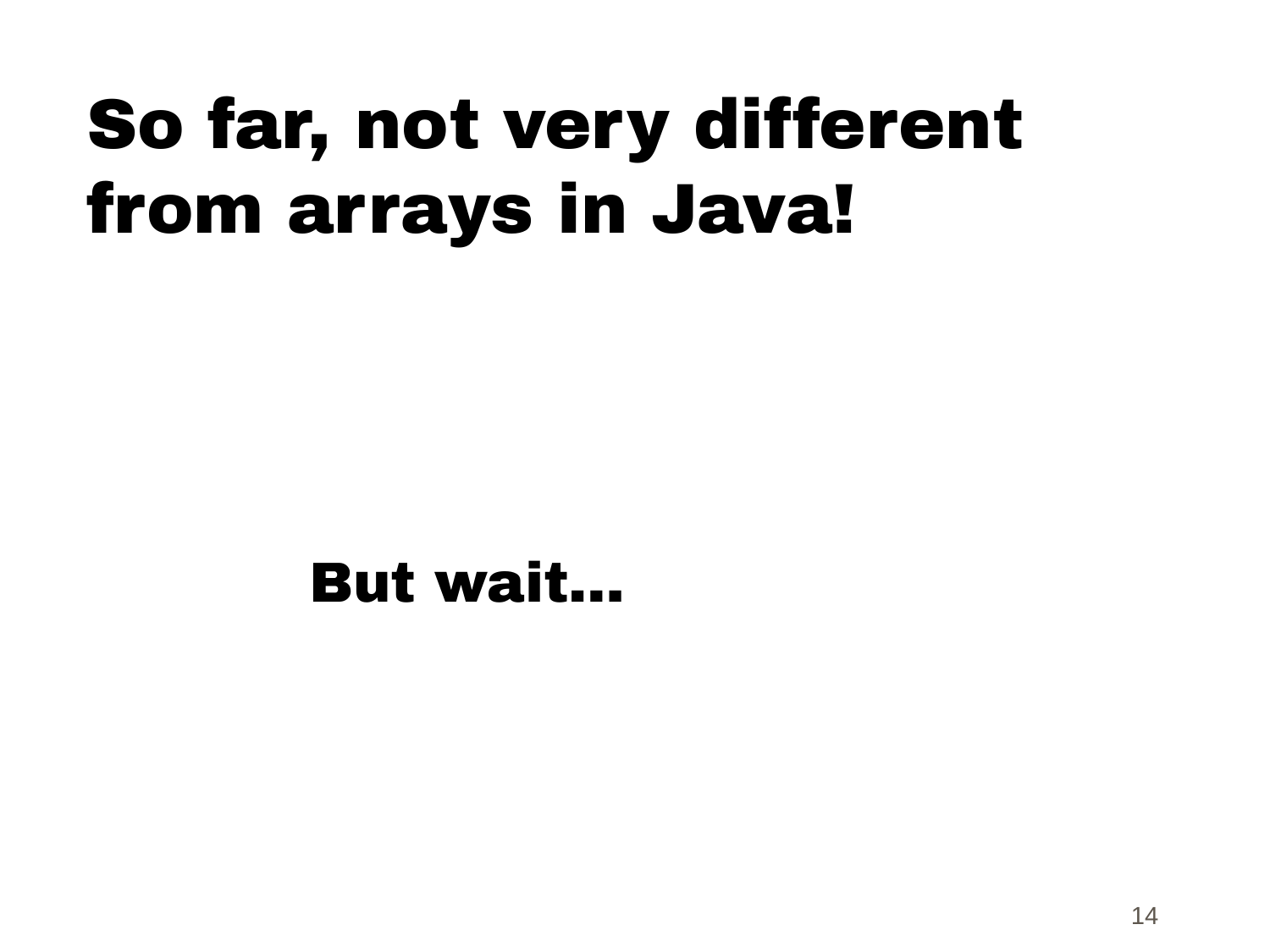

# So far, not very different from arrays in Java!
But wait…
14